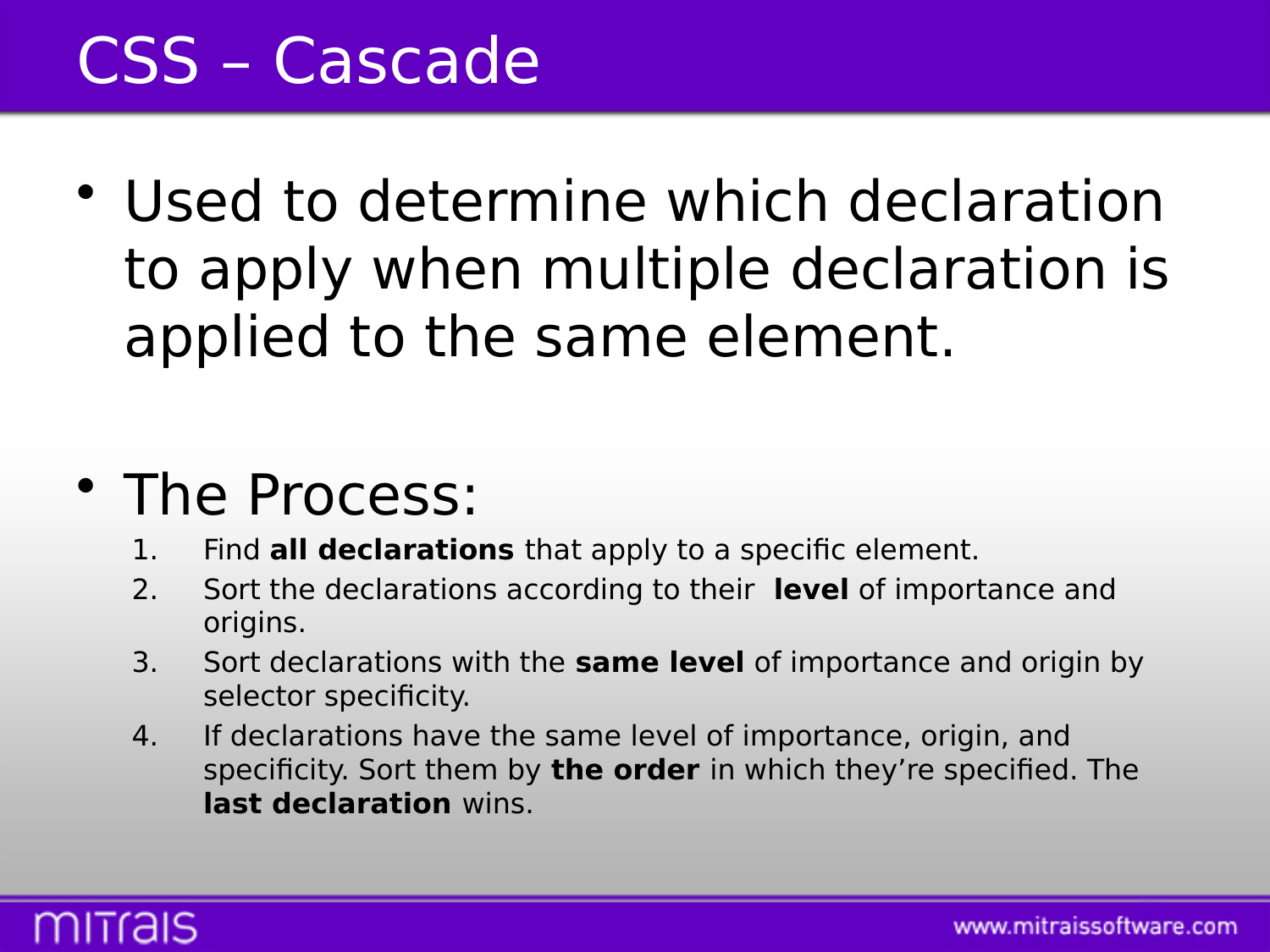

# CSS – Cascade
Used to determine which declaration to apply when multiple declaration is applied to the same element.

The Process:
Find all declarations that apply to a specific element.
Sort the declarations according to their  level of importance and origins.
Sort declarations with the same level of importance and origin by selector specificity.
If declarations have the same level of importance, origin, and specificity. Sort them by the order in which they’re specified. The last declaration wins.